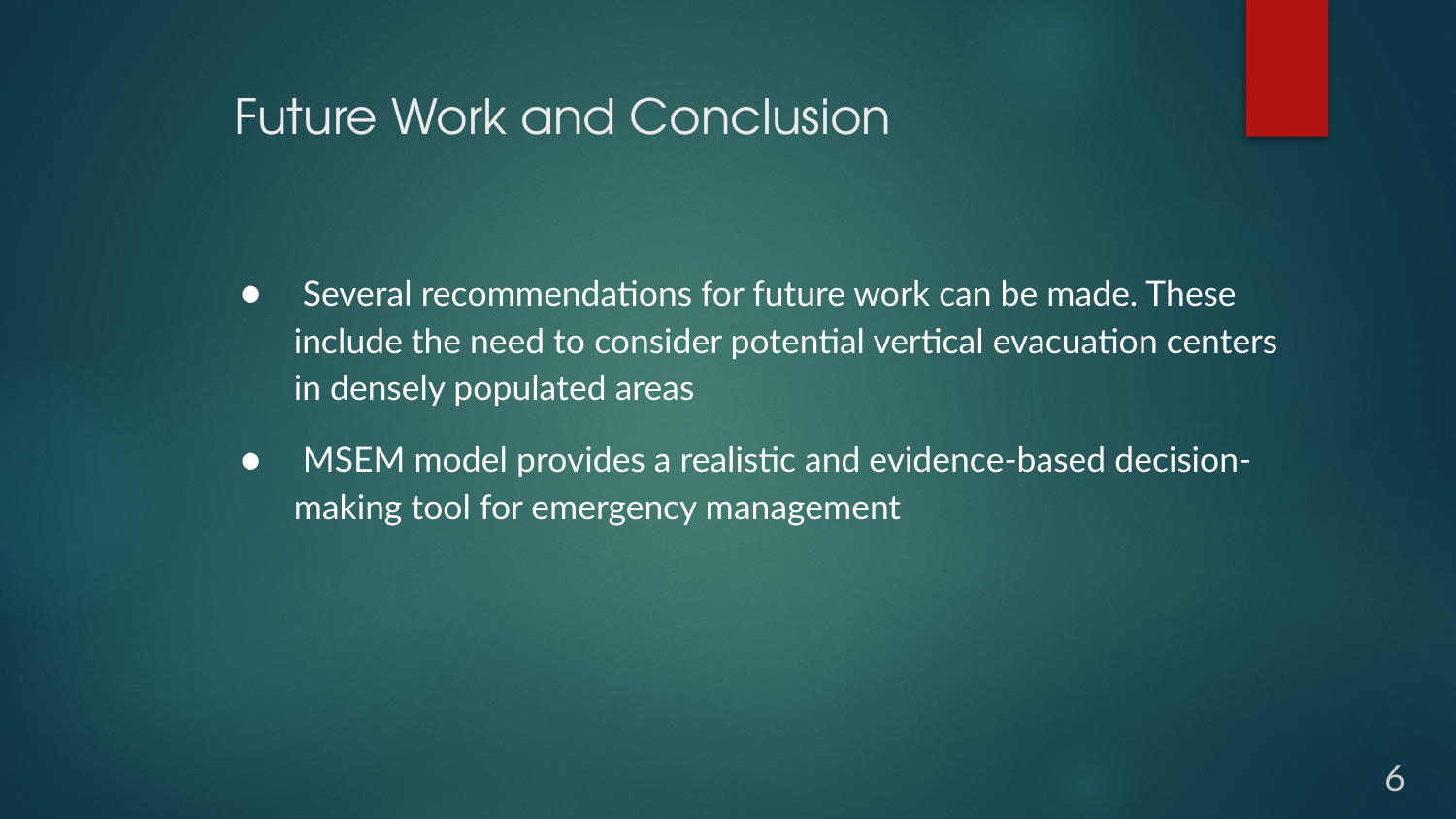

# Future Work and Conclusion

 Several recommendations for future work can be made. These include the need to consider potential vertical evacuation centers in densely populated areas
 MSEM model provides a realistic and evidence-based decision-making tool for emergency management

6